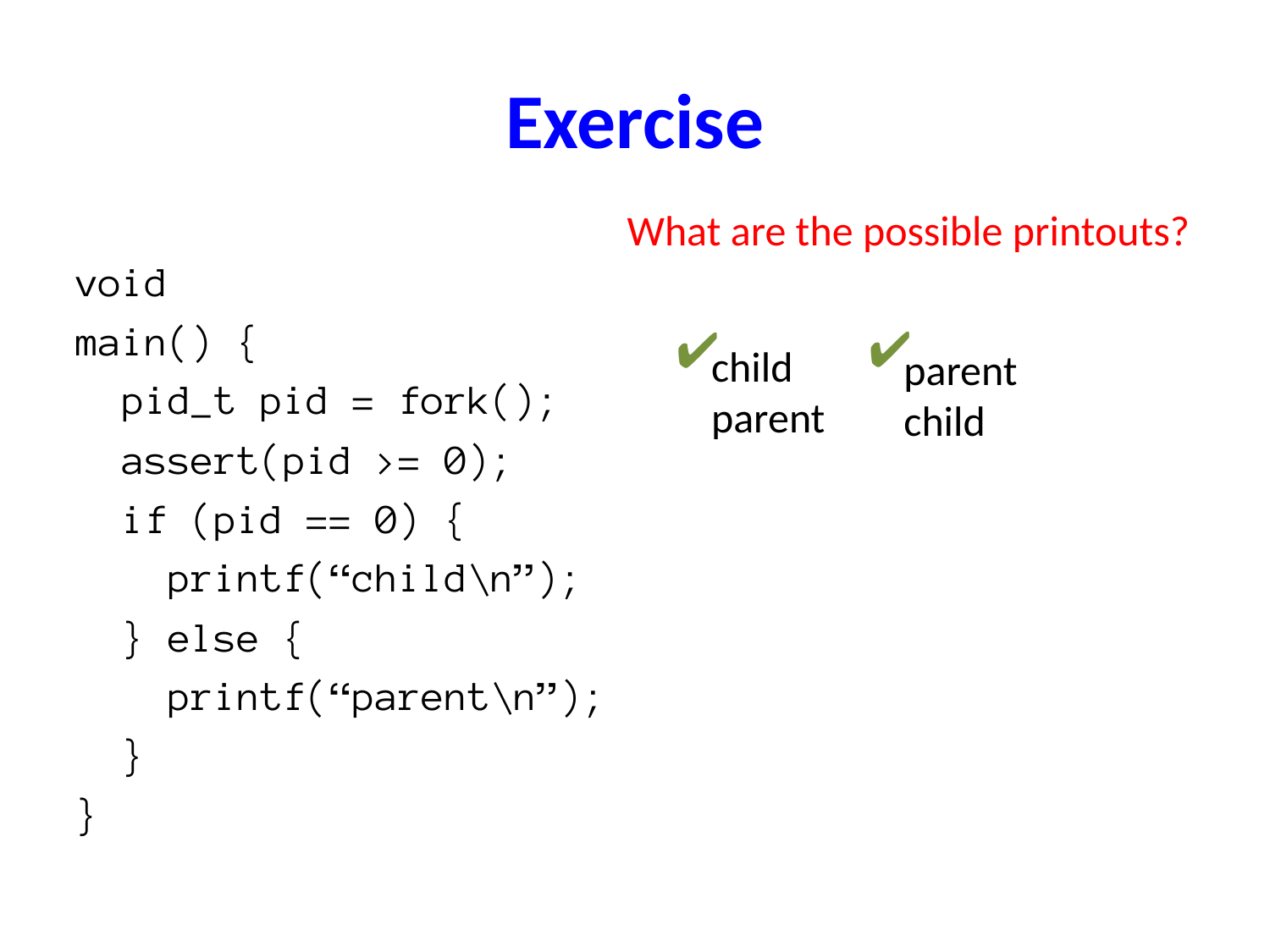

# Exercise
What are the possible printouts?

void
main() {
  pid_t pid = fork();
  assert(pid >= 0);
  if (pid == 0) {
    printf(“child\n”);
  } else {
    printf(“parent\n”);
  }
}
✔
✔
child
parent
parent
child